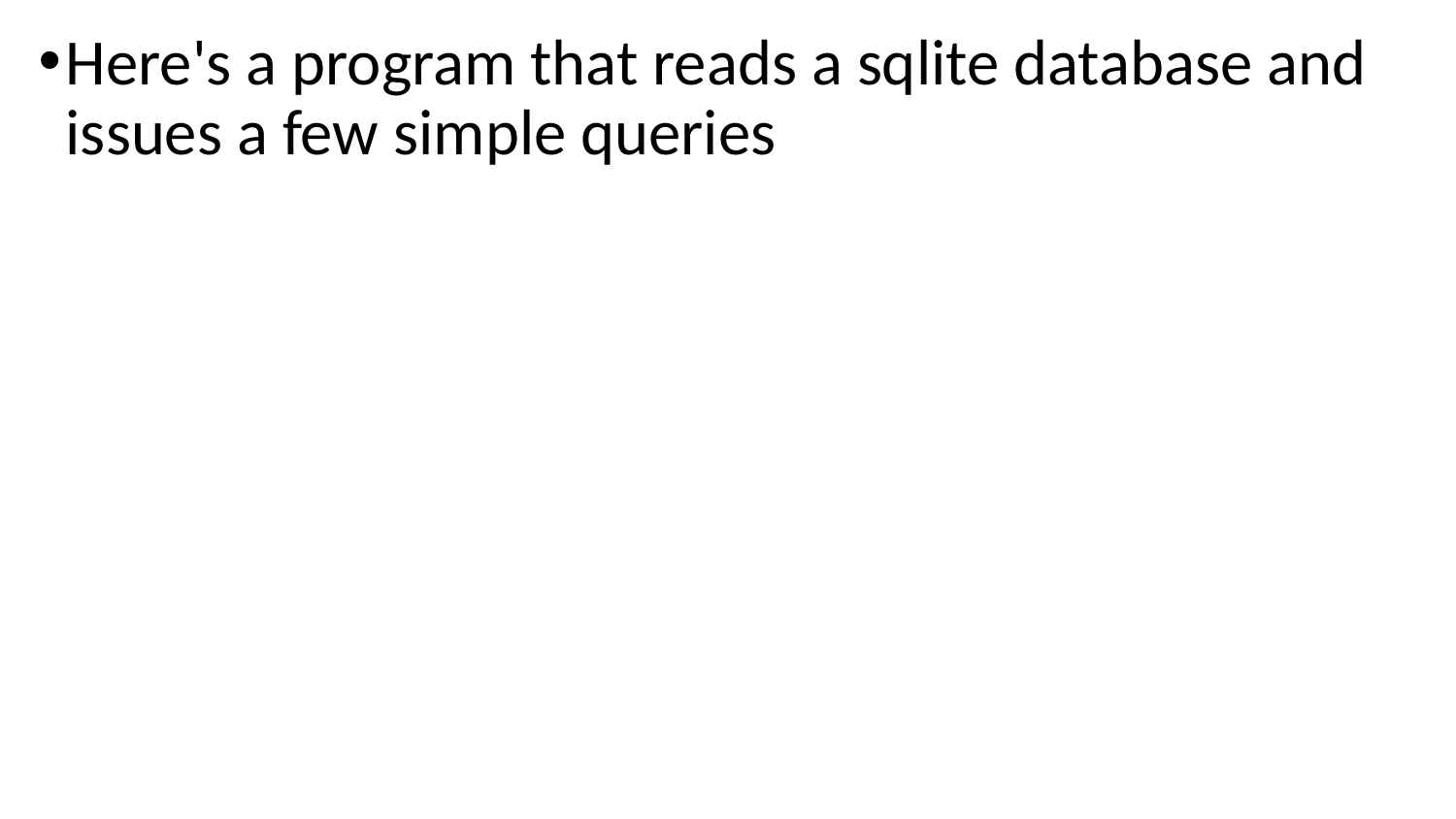

Here's a program that reads a sqlite database and issues a few simple queries